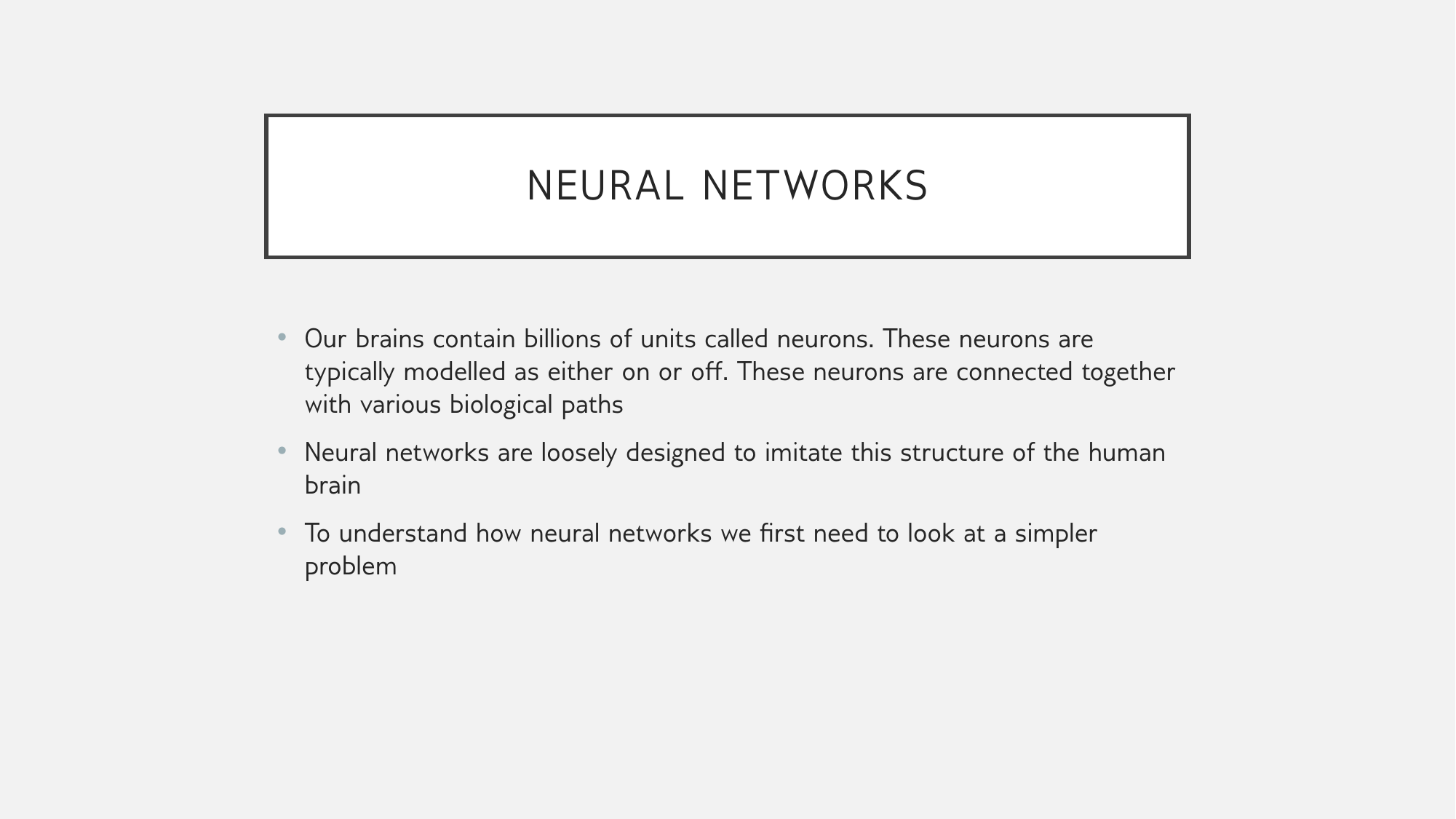

# Neural Networks
Our brains contain billions of units called neurons. These neurons are typically modelled as either on or off. These neurons are connected together with various biological paths
Neural networks are loosely designed to imitate this structure of the human brain
To understand how neural networks we first need to look at a simpler problem